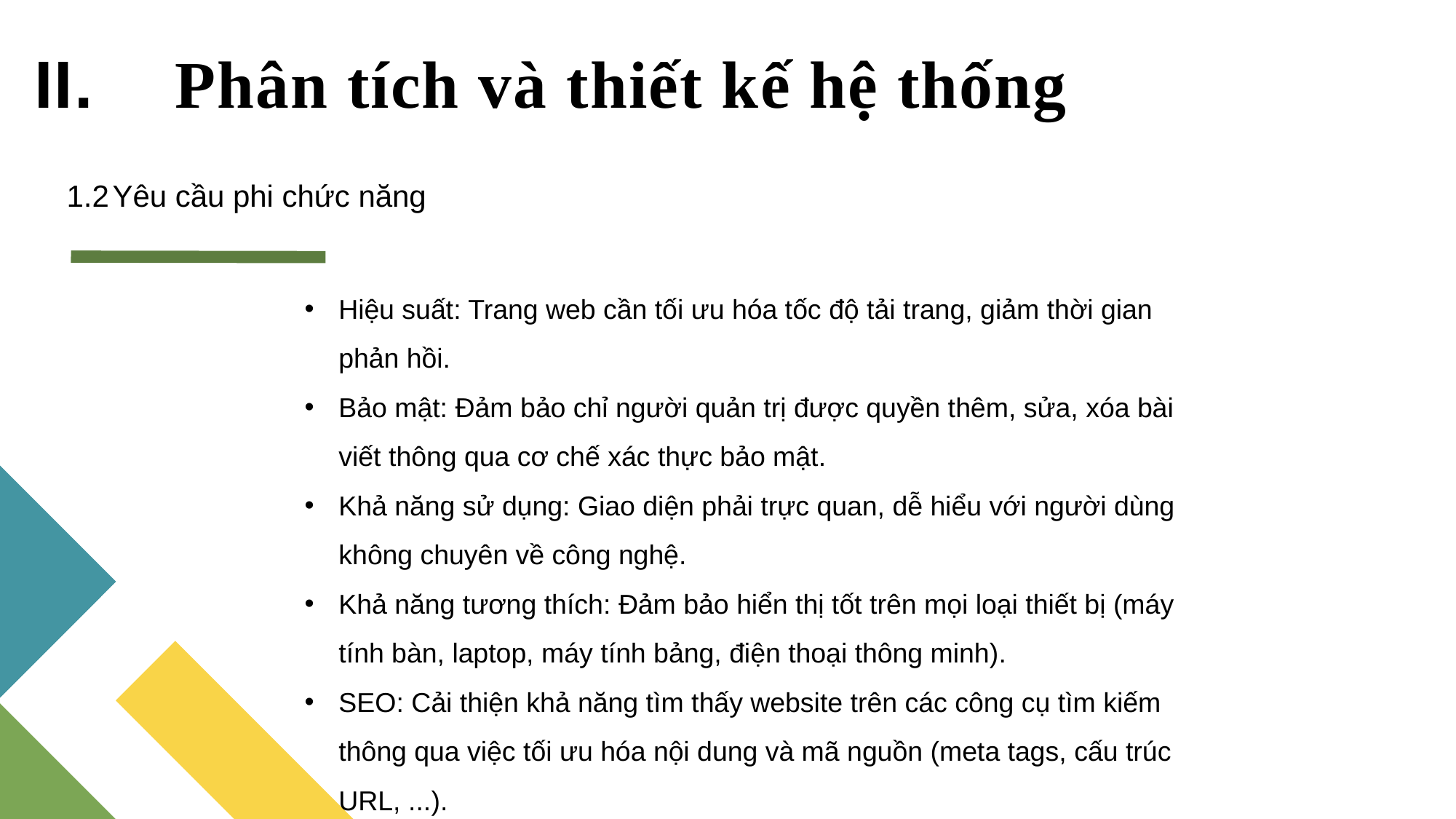

# II.    Phân tích và thiết kế hệ thống
1.2	Yêu cầu phi chức năng

Hiệu suất: Trang web cần tối ưu hóa tốc độ tải trang, giảm thời gian phản hồi.
Bảo mật: Đảm bảo chỉ người quản trị được quyền thêm, sửa, xóa bài viết thông qua cơ chế xác thực bảo mật.
Khả năng sử dụng: Giao diện phải trực quan, dễ hiểu với người dùng không chuyên về công nghệ.
Khả năng tương thích: Đảm bảo hiển thị tốt trên mọi loại thiết bị (máy tính bàn, laptop, máy tính bảng, điện thoại thông minh).
SEO: Cải thiện khả năng tìm thấy website trên các công cụ tìm kiếm thông qua việc tối ưu hóa nội dung và mã nguồn (meta tags, cấu trúc URL, ...).